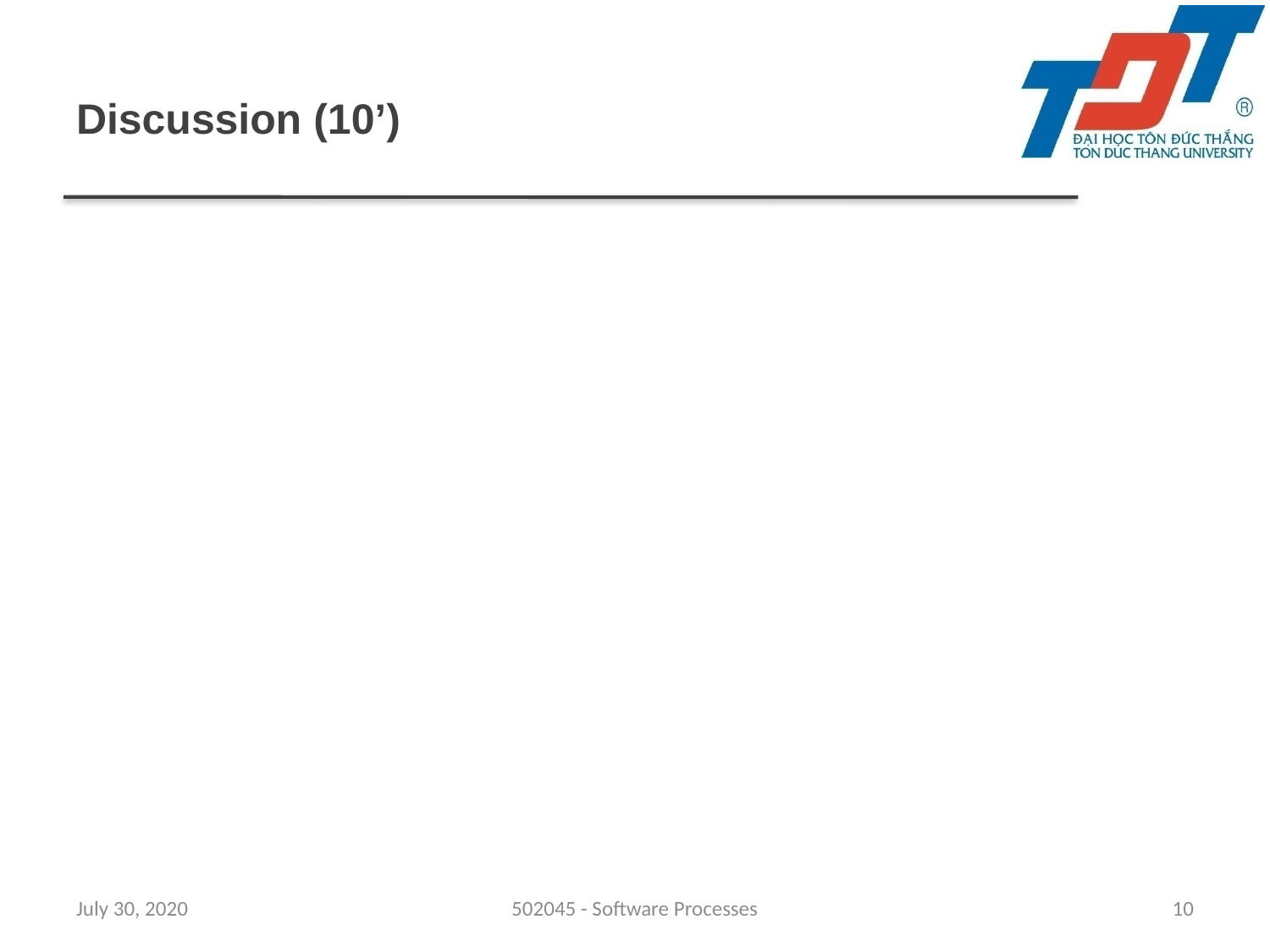

# Discussion (10’)
Describe water model’s phases for a specific software product.
July 30, 2020
502045 - Software Processes
10